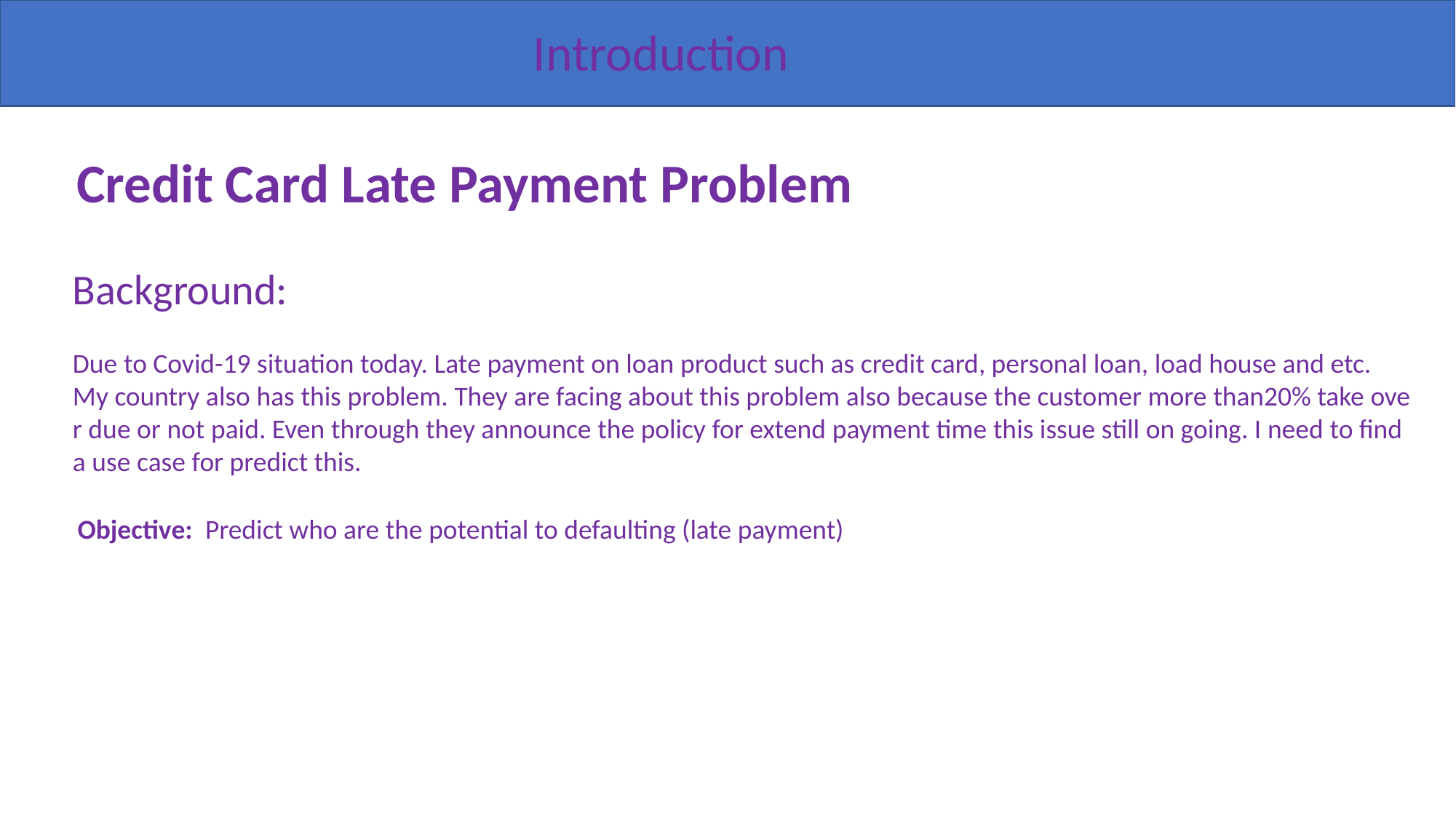

# Introduction
Credit Card Late Payment Problem
Background:

Due to Covid-19 situation today. Late payment on loan product such as credit card, personal loan, load house and etc.
My country also has this problem. They are facing about this problem also because the customer more than20% take over due or not paid. Even through they announce the policy for extend payment time this issue still on going. I need to find
a use case for predict this.

Objective:  Predict who are the potential to defaulting (late payment)